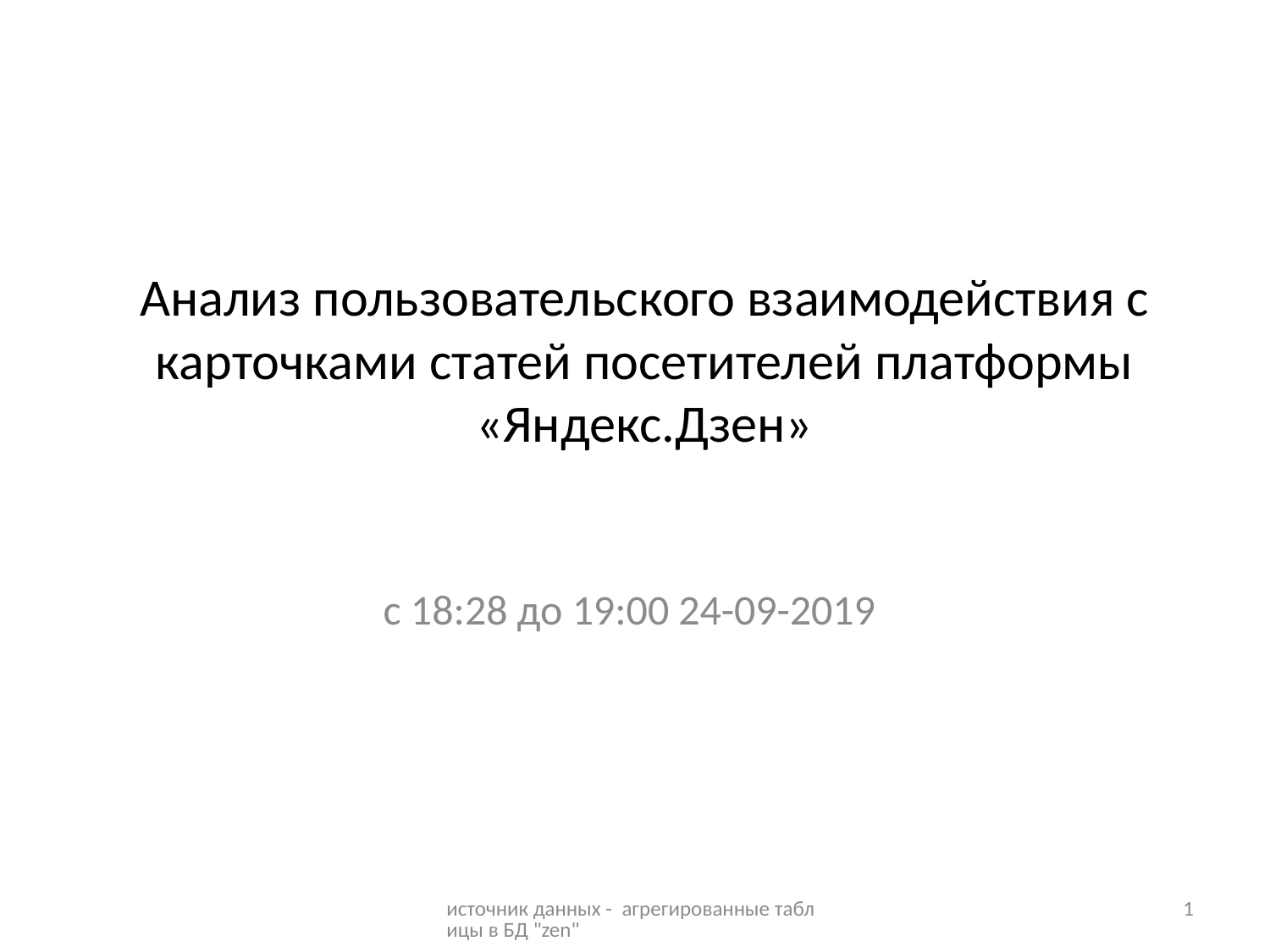

# Анализ пользовательского взаимодействия с карточками статей посетителей платформы «Яндекс.Дзен»
с 18:28 до 19:00 24-09-2019
источник данных -  агрегированные таблицы в БД "zen"
1